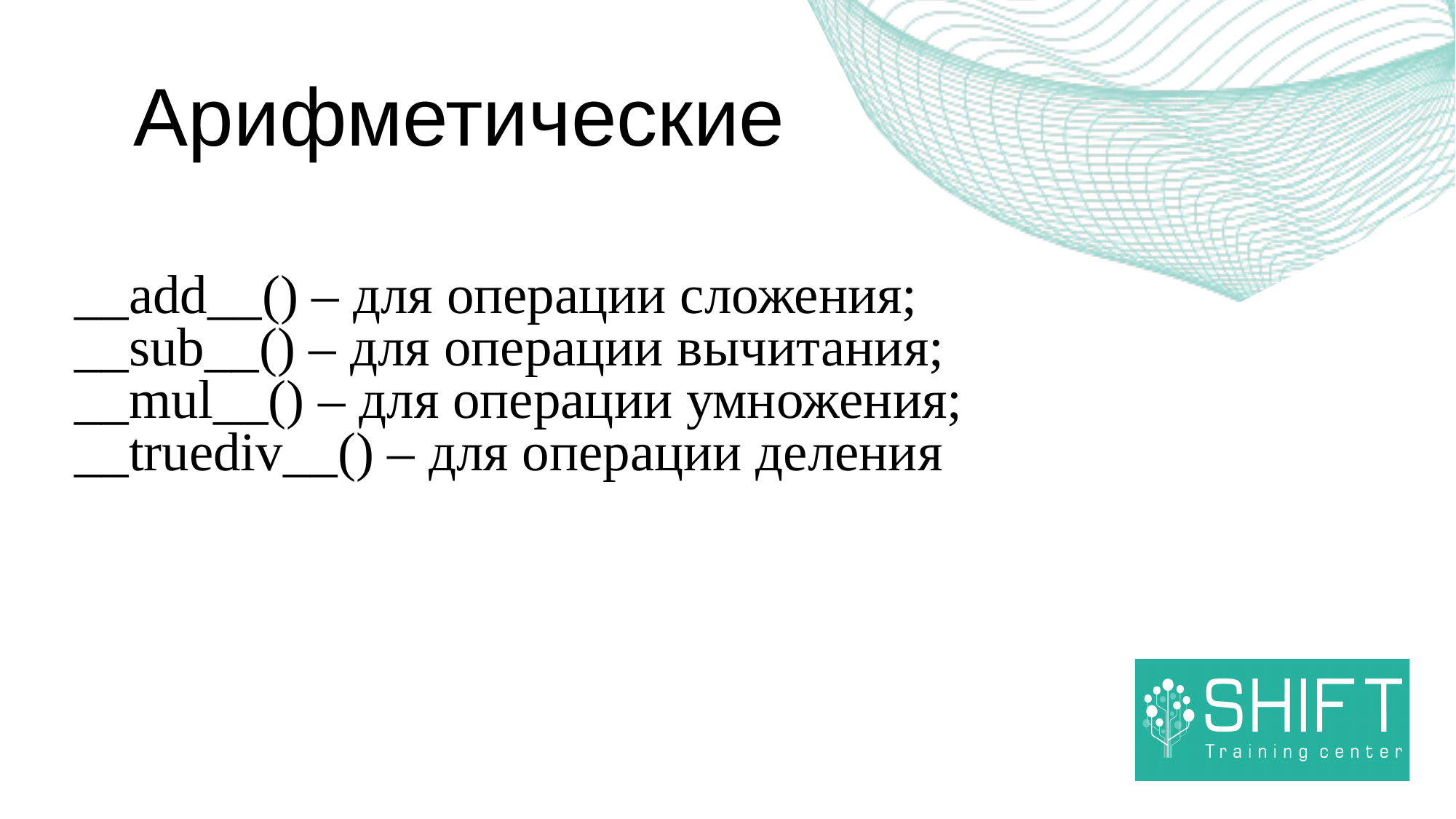

Арифметические
__add__() – для операции сложения;
__sub__() – для операции вычитания;
__mul__() – для операции умножения;
__truediv__() – для операции деления